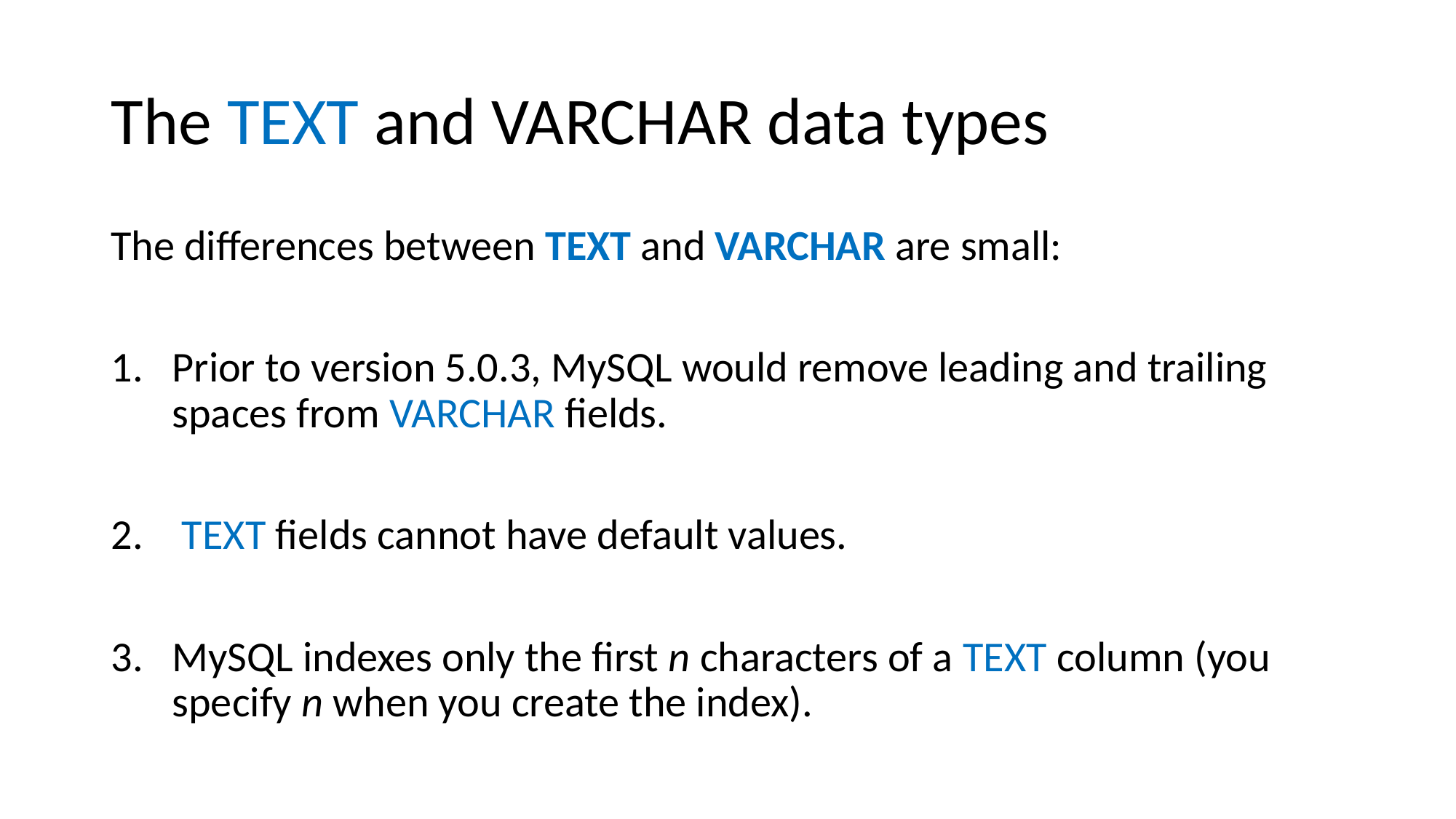

# The TEXT and VARCHAR data types
The differences between TEXT and VARCHAR are small:

Prior to version 5.0.3, MySQL would remove leading and trailing spaces from VARCHAR fields.

 TEXT fields cannot have default values.

MySQL indexes only the first n characters of a TEXT column (you specify n when you create the index).